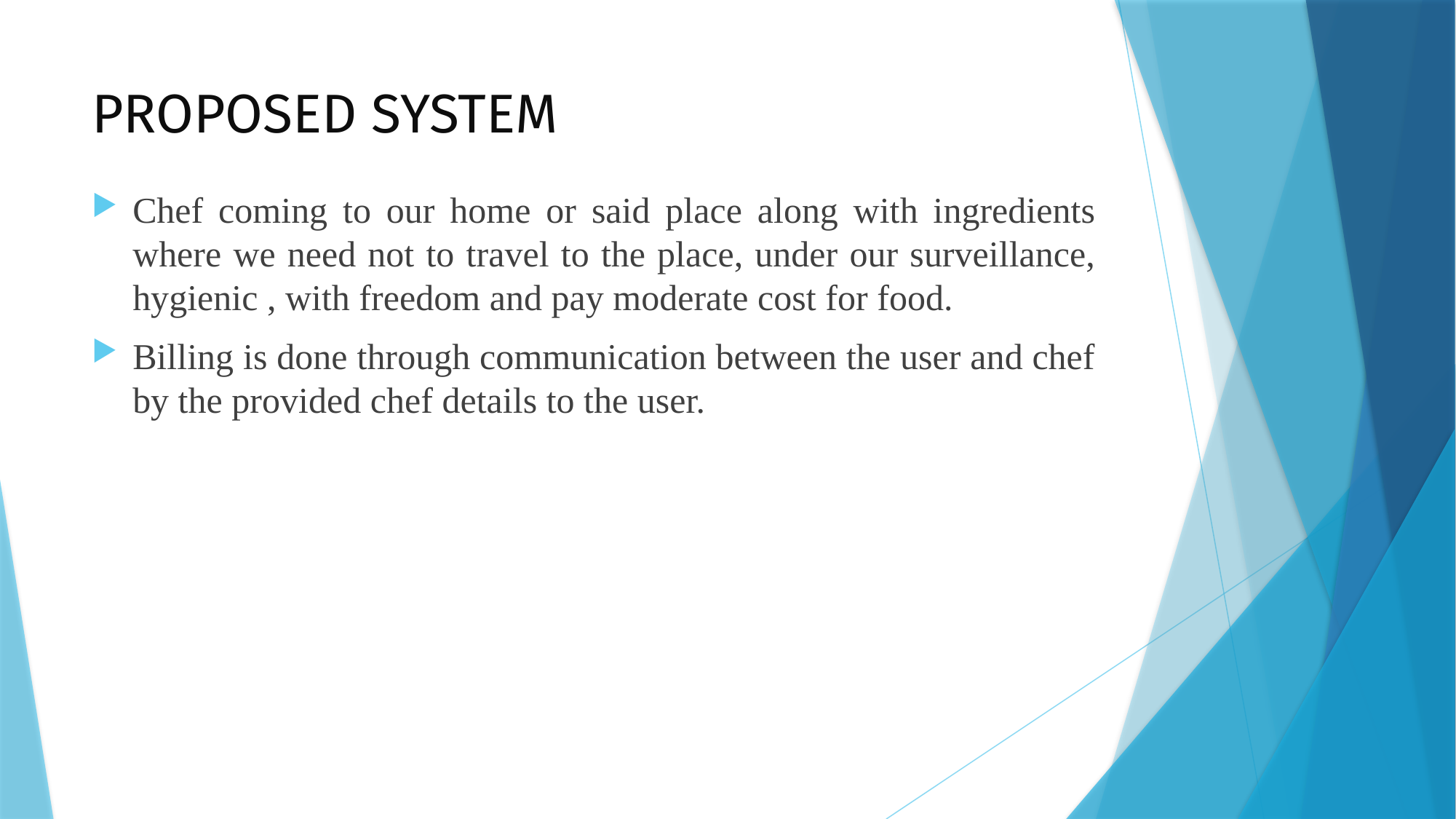

# PROPOSED SYSTEM
Chef coming to our home or said place along with ingredients where we need not to travel to the place, under our surveillance, hygienic , with freedom and pay moderate cost for food.
Billing is done through communication between the user and chef by the provided chef details to the user.